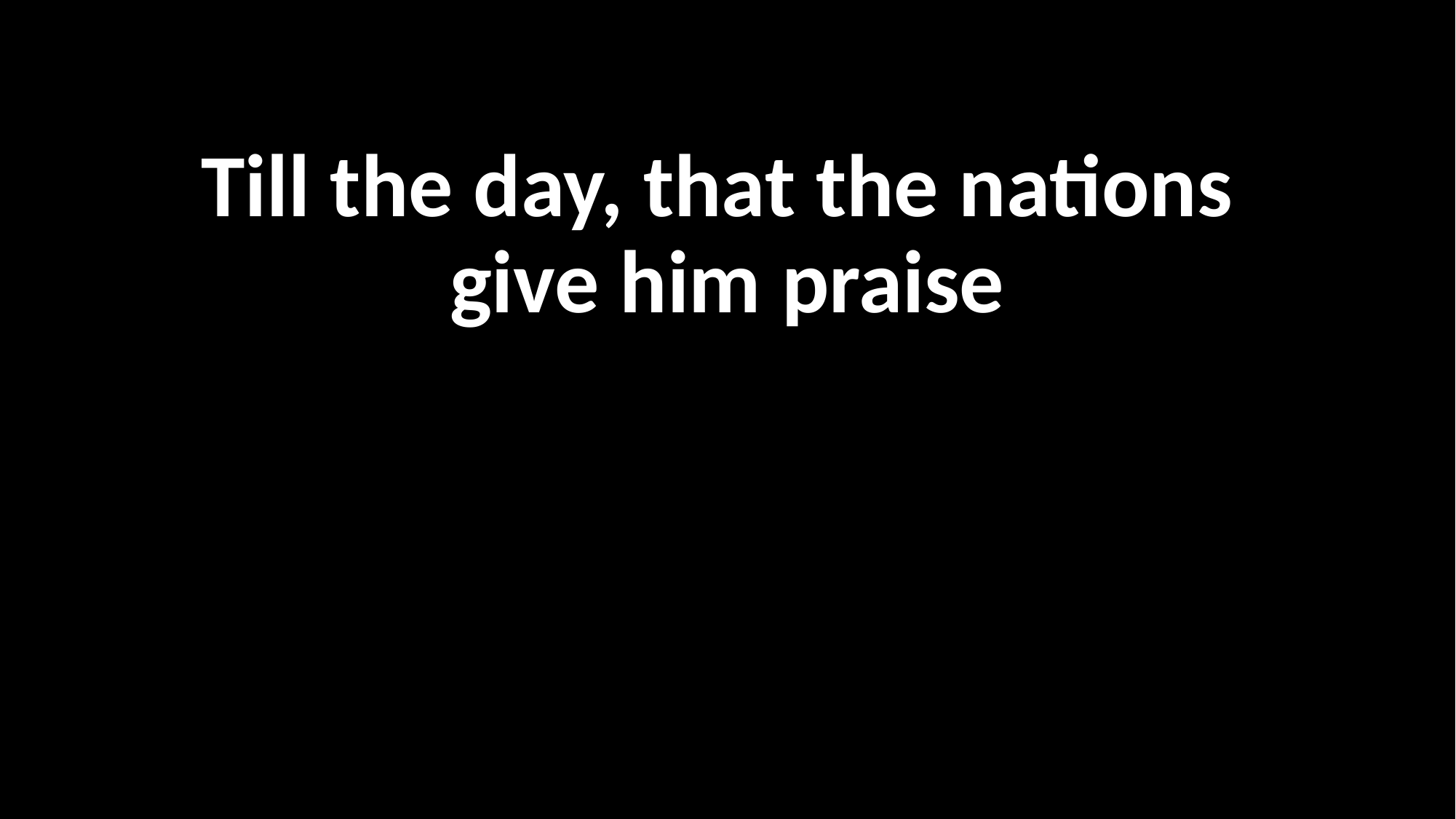

Till the day, that the nations
give him praise